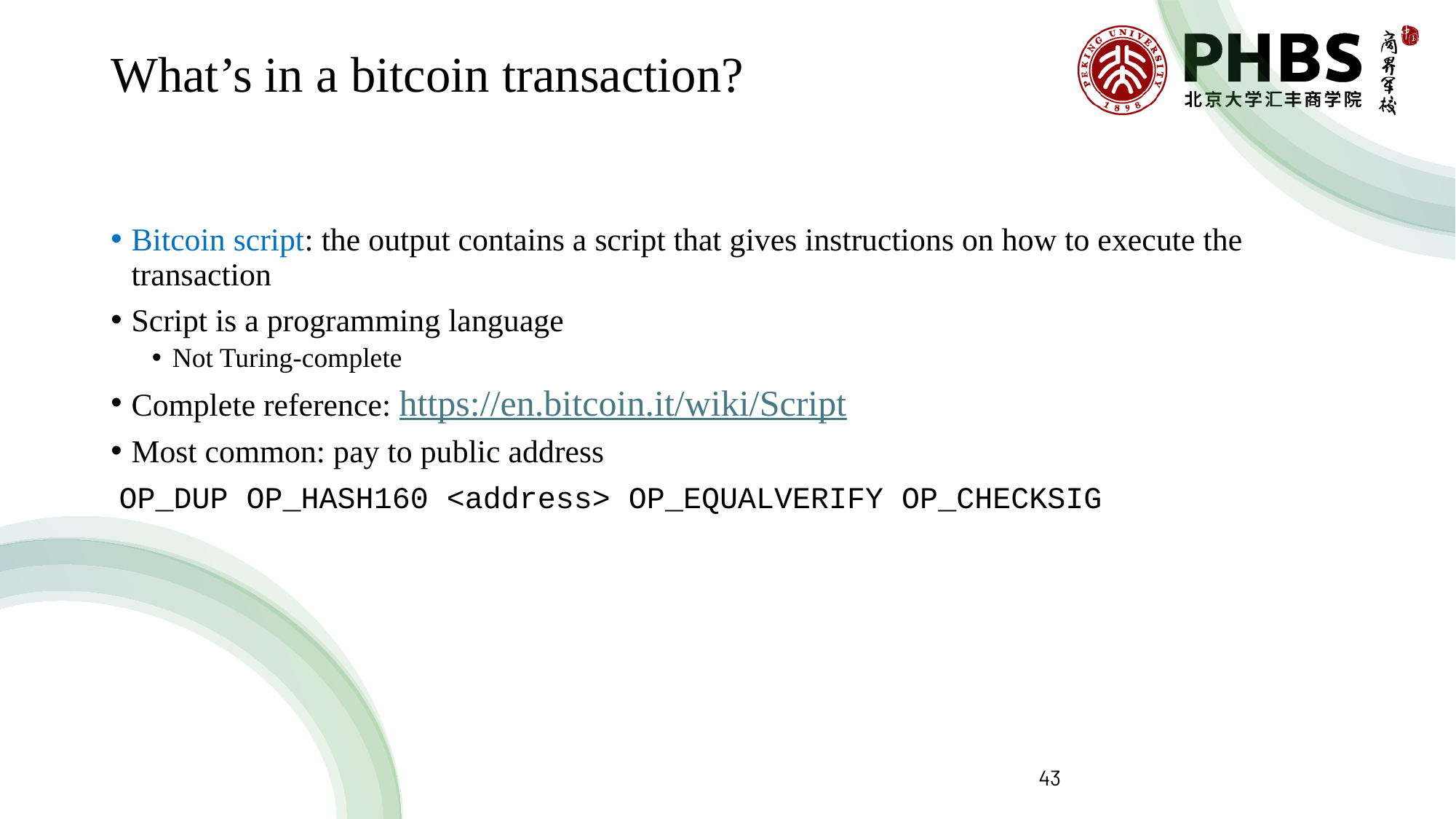

# What’s in a bitcoin transaction?
Bitcoin script: the output contains a script that gives instructions on how to execute the transaction
Script is a programming language
Not Turing-complete
Complete reference: https://en.bitcoin.it/wiki/Script
Most common: pay to public address
 OP_DUP OP_HASH160 <address> OP_EQUALVERIFY OP_CHECKSIG

43